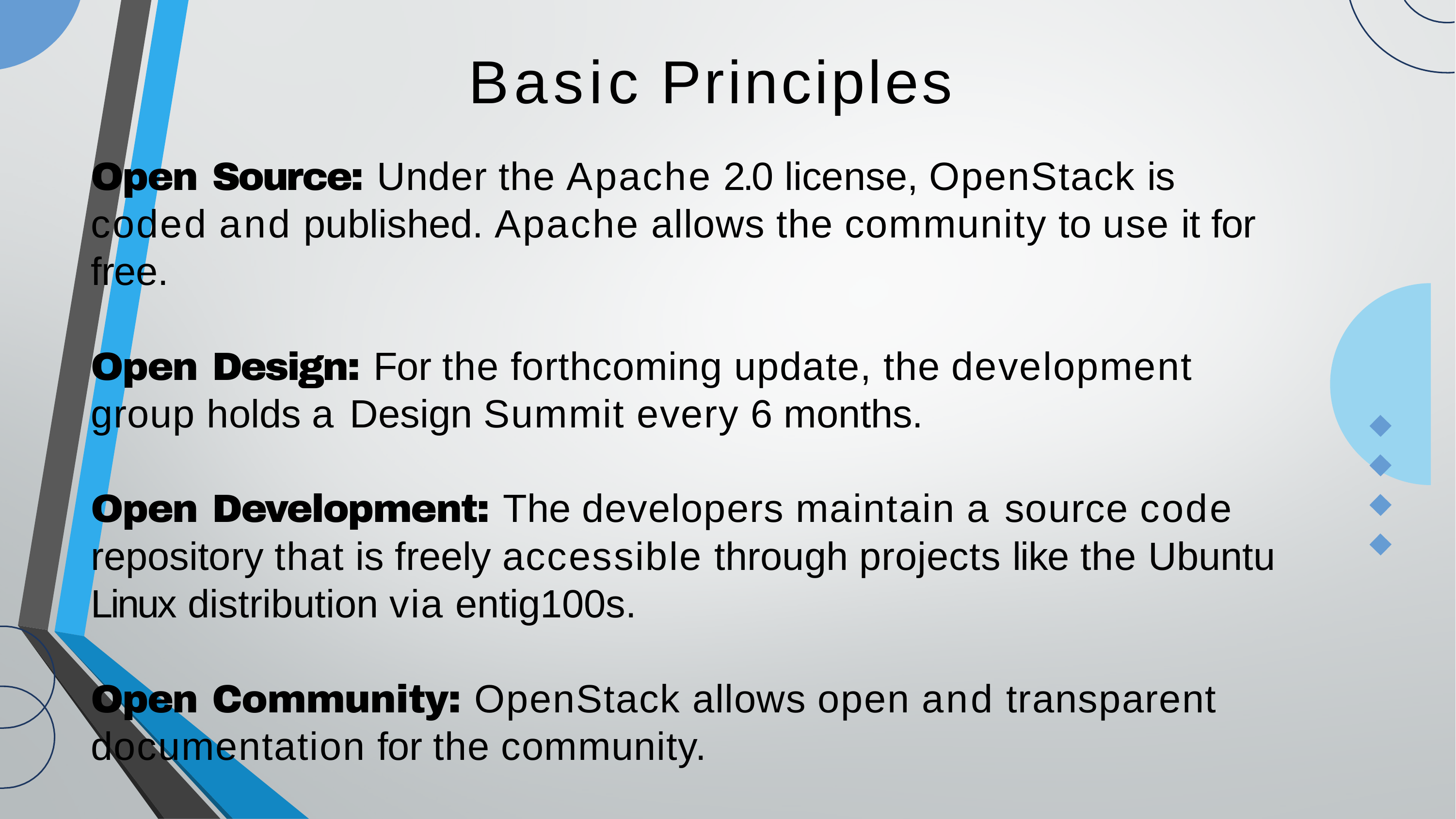

# Basic Principles
Open Source: Under the Apache 2.0 license, OpenStack is coded and published. Apache allows the community to use it for free.
Open Design: For the forthcoming update, the development group holds a Design Summit every 6 months.
Open Development: The developers maintain a source code repository that is freely accessible through projects like the Ubuntu Linux distribution via entig100s.
Open Community: OpenStack allows open and transparent documentation for the community.